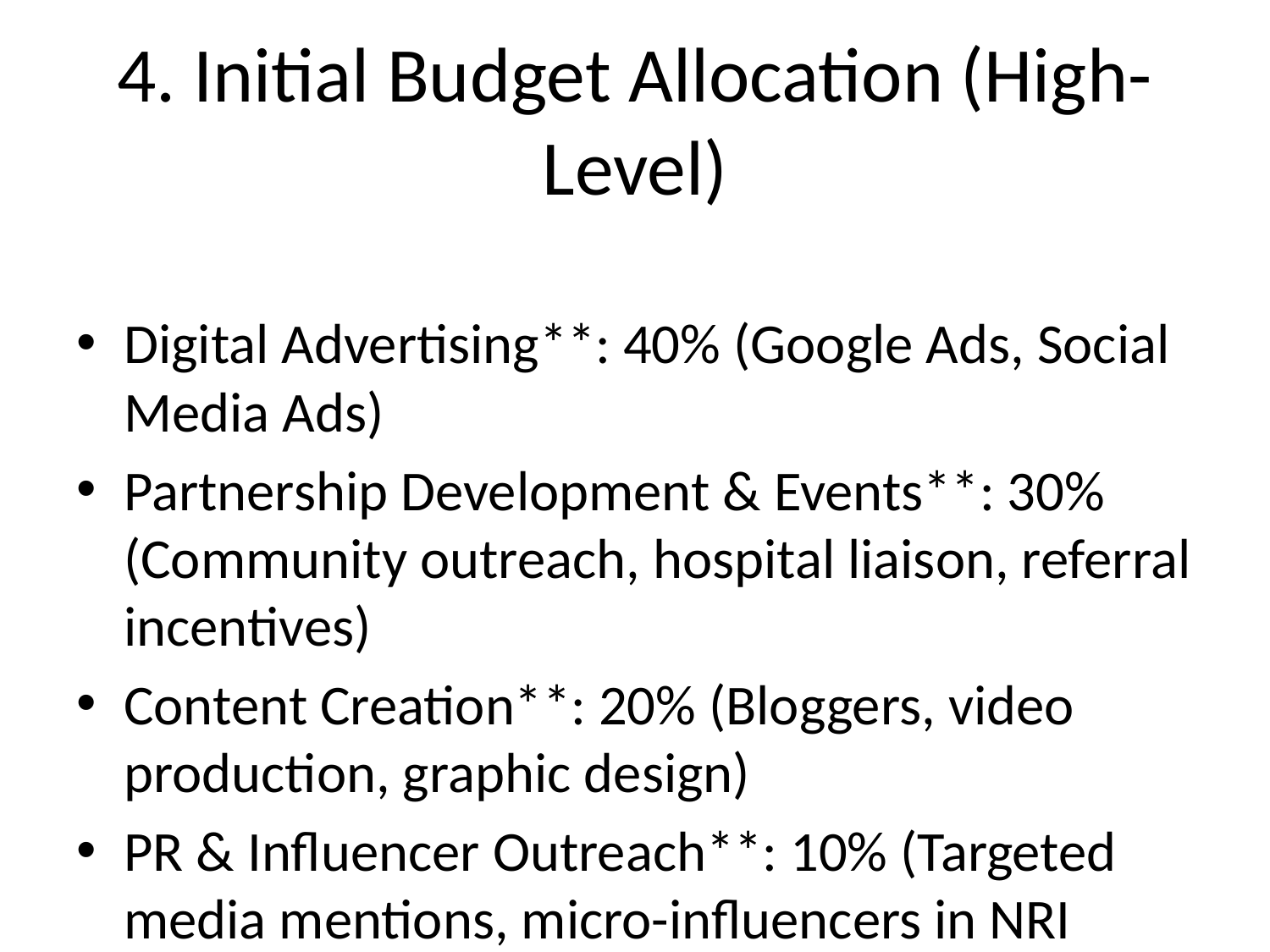

# 4. Initial Budget Allocation (High-Level)

Digital Advertising**: 40% (Google Ads, Social Media Ads)
Partnership Development & Events**: 30% (Community outreach, hospital liaison, referral incentives)
Content Creation**: 20% (Bloggers, video production, graphic design)
PR & Influencer Outreach**: 10% (Targeted media mentions, micro-influencers in NRI communities)